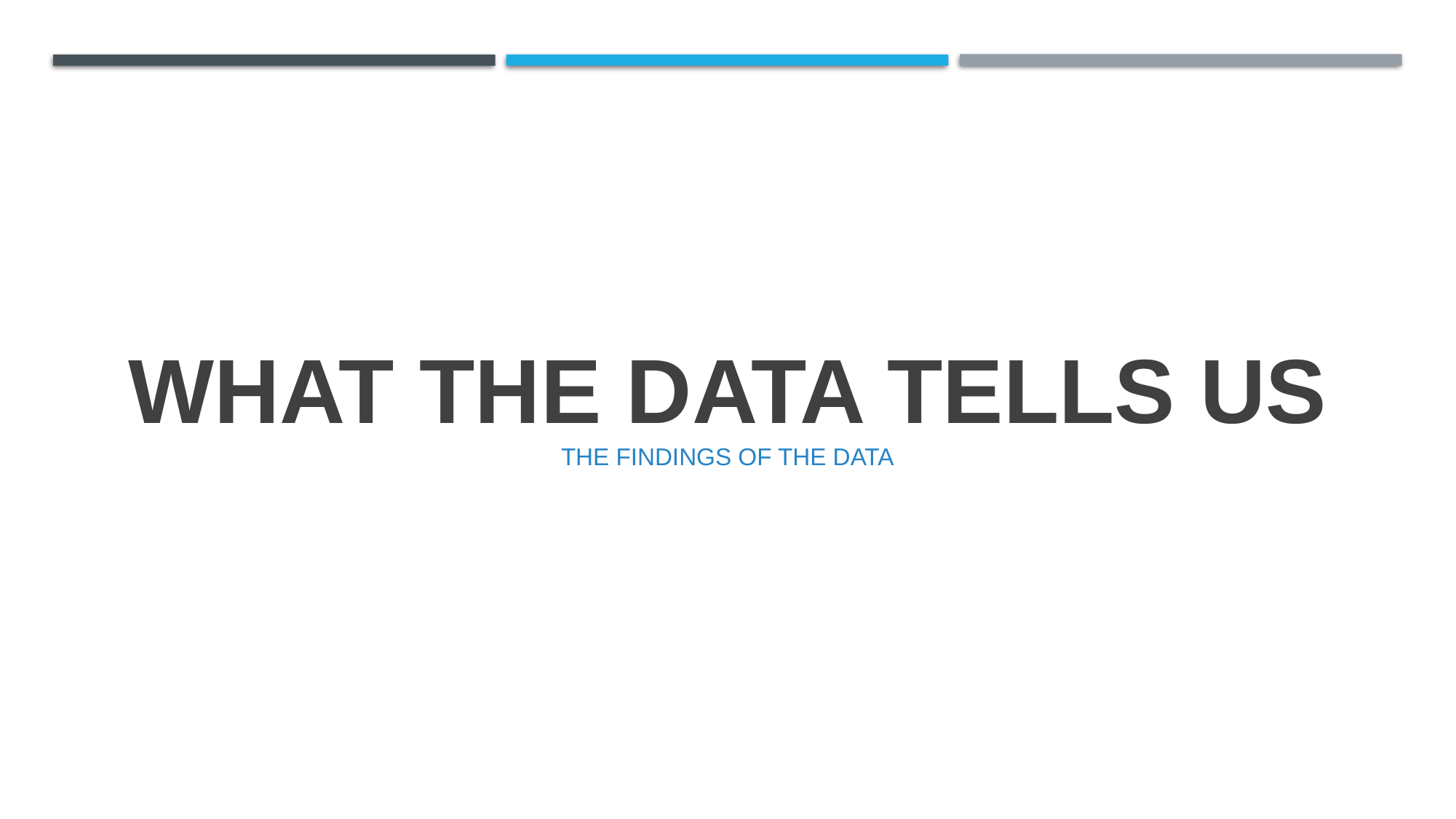

# What the data tells us the findings of the data